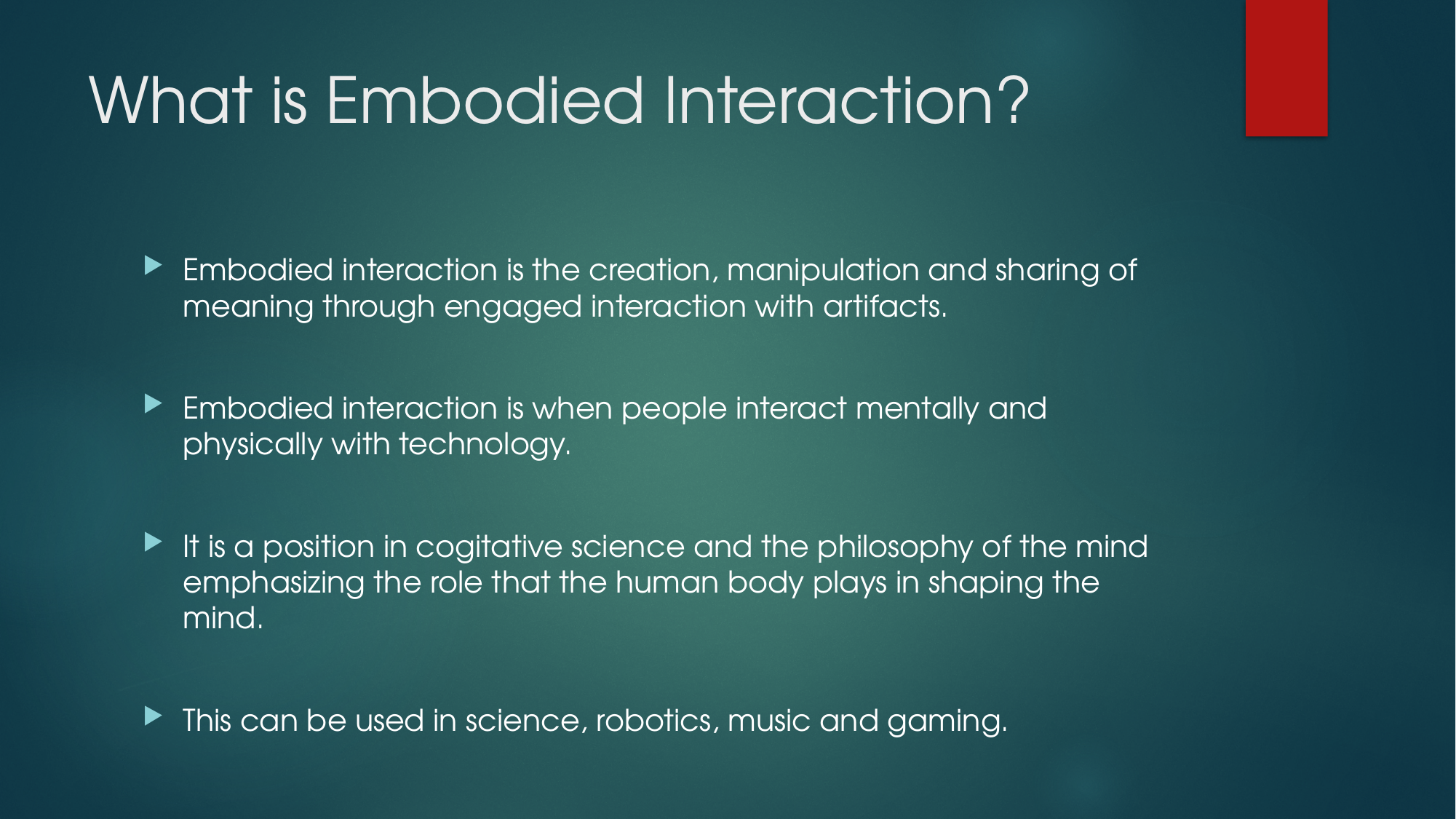

# What is Embodied Interaction?
Embodied interaction is the creation, manipulation and sharing of meaning through engaged interaction with artifacts.

Embodied interaction is when people interact mentally and physically with technology.

It is a position in cogitative science and the philosophy of the mind emphasizing the role that the human body plays in shaping the mind.

This can be used in science, robotics, music and gaming.